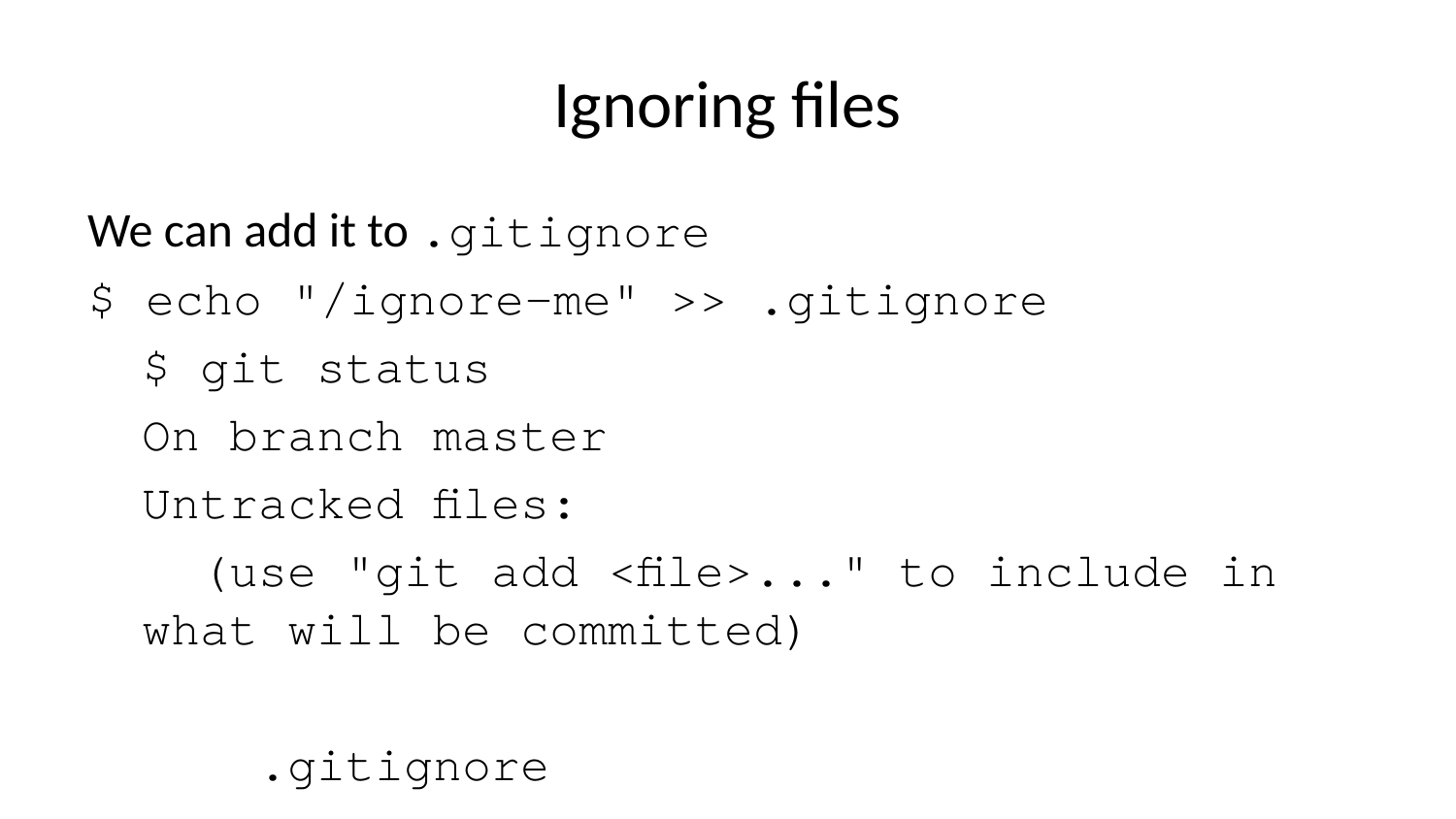

# Ignoring files
We can add it to .gitignore
$ echo "/ignore-me" >> .gitignore
$ git status
On branch master
Untracked files:
  (use "git add <file>..." to include in what will be committed)

    .gitignore

nothing added to commit but untracked files present (use "git add" to track)
.gitignore should be committed.